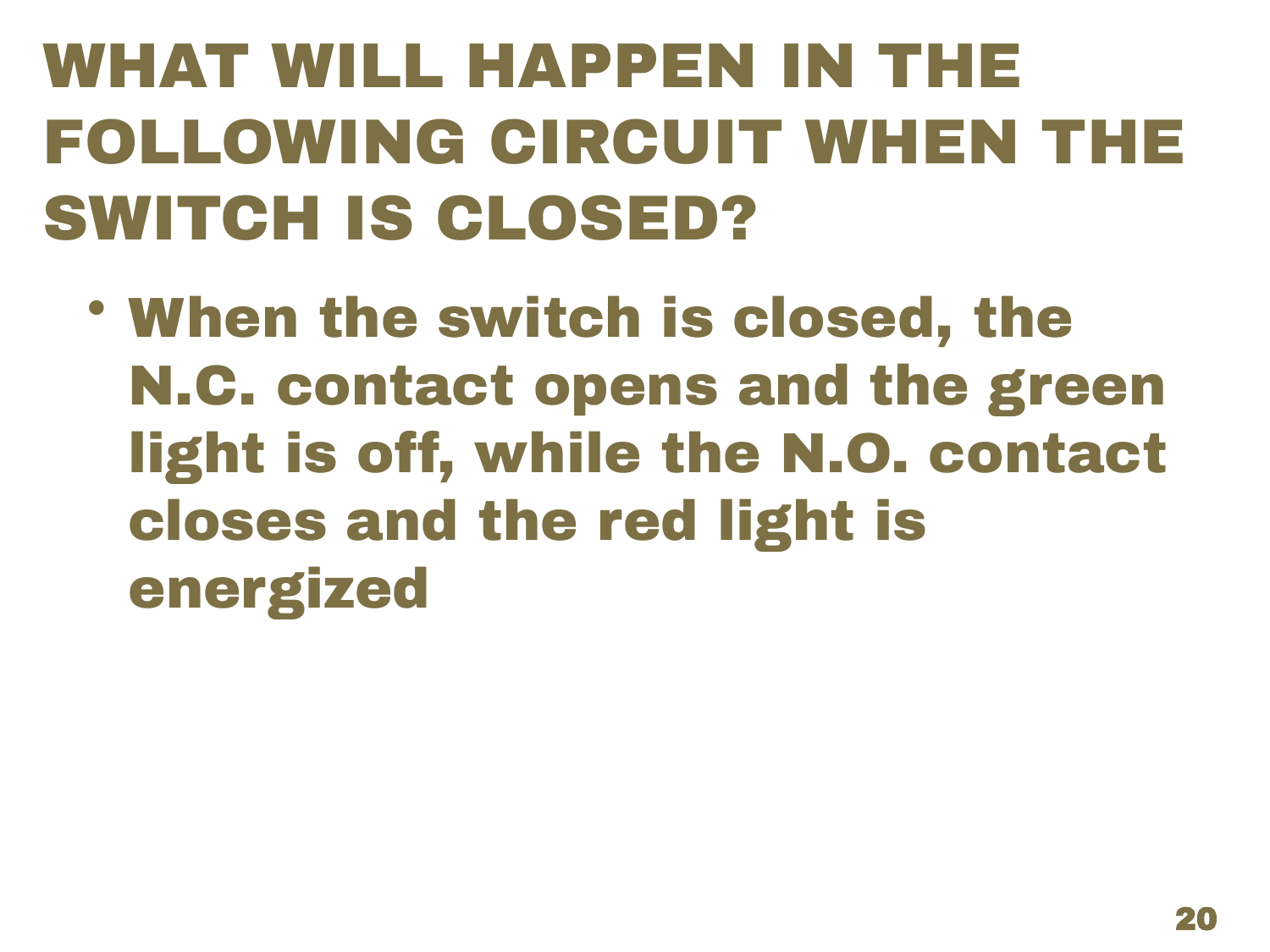

# WHAT WILL HAPPEN IN THE FOLLOWING CIRCUIT WHEN THE SWITCH IS CLOSED?
When the switch is closed, the N.C. contact opens and the green light is off, while the N.O. contact closes and the red light is energized

20